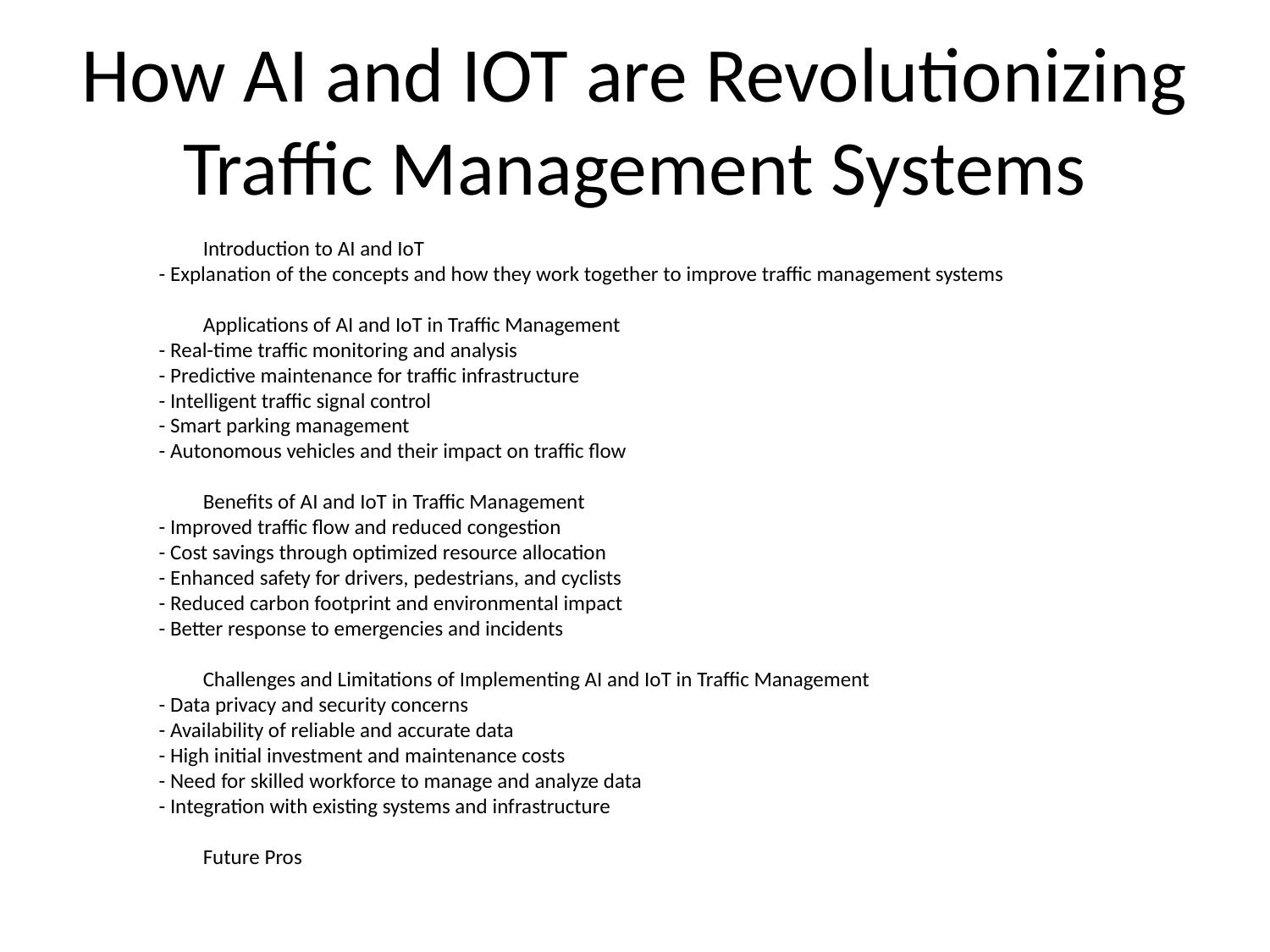

# How AI and IOT are Revolutionizing Traffic Management Systems

Introduction to AI and IoT
    - Explanation of the concepts and how they work together to improve traffic management systems

Applications of AI and IoT in Traffic Management
    - Real-time traffic monitoring and analysis
    - Predictive maintenance for traffic infrastructure
    - Intelligent traffic signal control
    - Smart parking management
    - Autonomous vehicles and their impact on traffic flow

Benefits of AI and IoT in Traffic Management
    - Improved traffic flow and reduced congestion
    - Cost savings through optimized resource allocation
    - Enhanced safety for drivers, pedestrians, and cyclists
    - Reduced carbon footprint and environmental impact
    - Better response to emergencies and incidents

Challenges and Limitations of Implementing AI and IoT in Traffic Management
    - Data privacy and security concerns
    - Availability of reliable and accurate data
    - High initial investment and maintenance costs
    - Need for skilled workforce to manage and analyze data
    - Integration with existing systems and infrastructure

Future Pros